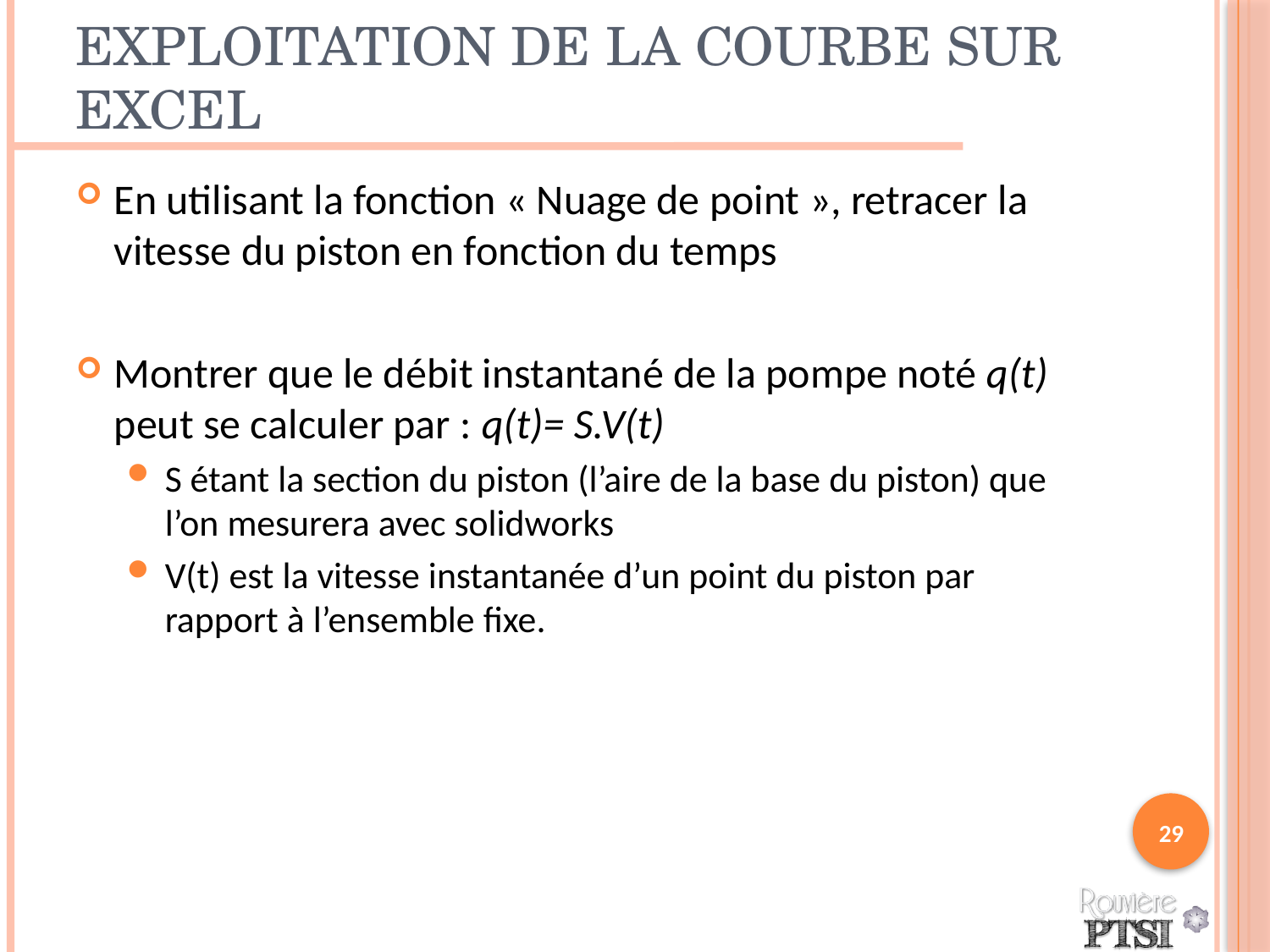

# Exploitation de la courbe sur Excel
En utilisant la fonction « Nuage de point », retracer la vitesse du piston en fonction du temps

Montrer que le débit instantané de la pompe noté q(t) peut se calculer par : q(t)= S.V(t)
S étant la section du piston (l’aire de la base du piston) que l’on mesurera avec solidworks
V(t) est la vitesse instantanée d’un point du piston par rapport à l’ensemble fixe.

29